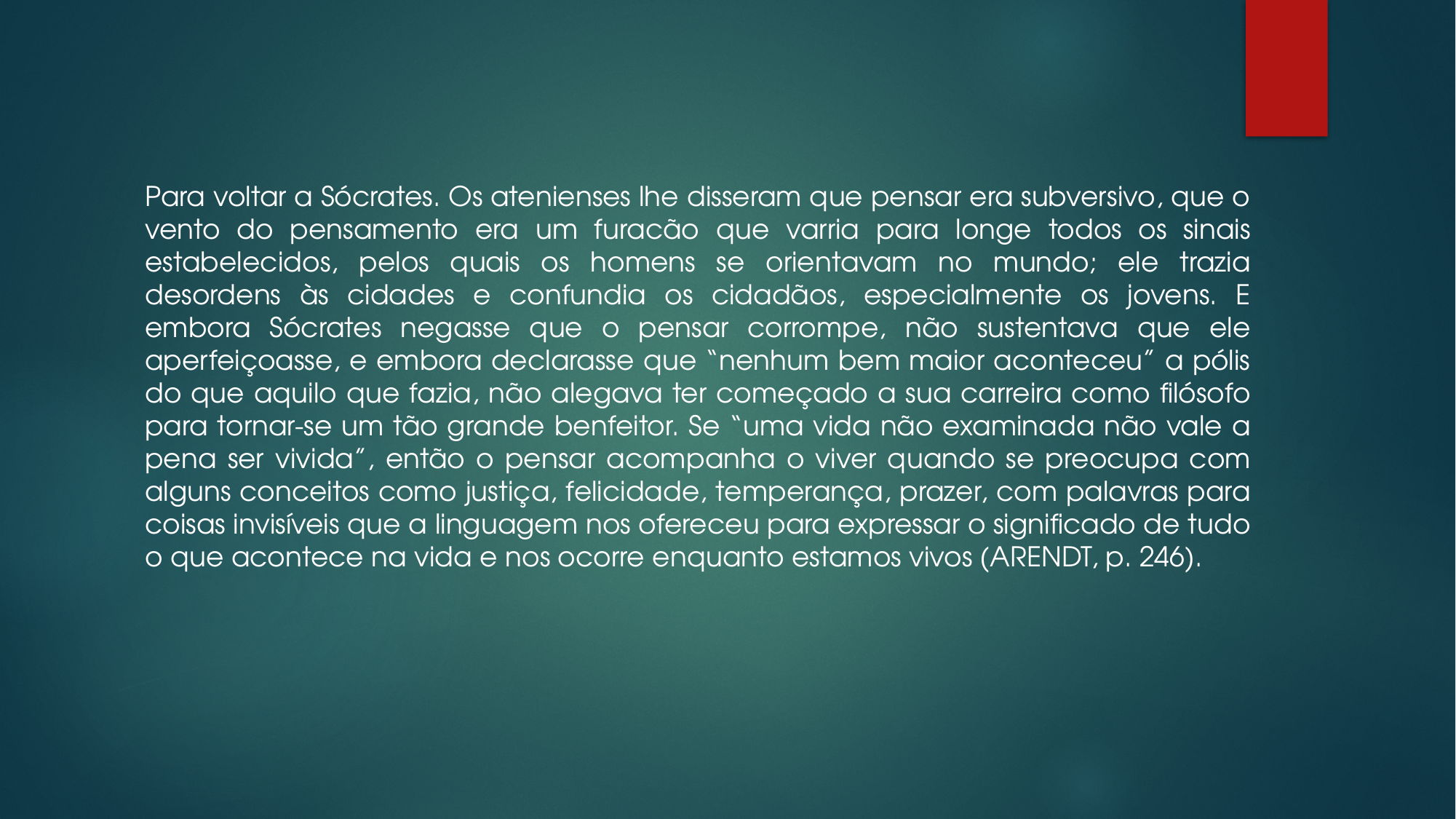

Para voltar a Sócrates. Os atenienses lhe disseram que pensar era subversivo, que o vento do pensamento era um furacão que varria para longe todos os sinais estabelecidos, pelos quais os homens se orientavam no mundo; ele trazia desordens às cidades e confundia os cidadãos, especialmente os jovens. E embora Sócrates negasse que o pensar corrompe, não sustentava que ele aperfeiçoasse, e embora declarasse que “nenhum bem maior aconteceu” a pólis do que aquilo que fazia, não alegava ter começado a sua carreira como filósofo para tornar-se um tão grande benfeitor. Se “uma vida não examinada não vale a pena ser vivida”, então o pensar acompanha o viver quando se preocupa com alguns conceitos como justiça, felicidade, temperança, prazer, com palavras para coisas invisíveis que a linguagem nos ofereceu para expressar o significado de tudo o que acontece na vida e nos ocorre enquanto estamos vivos (ARENDT, p. 246).